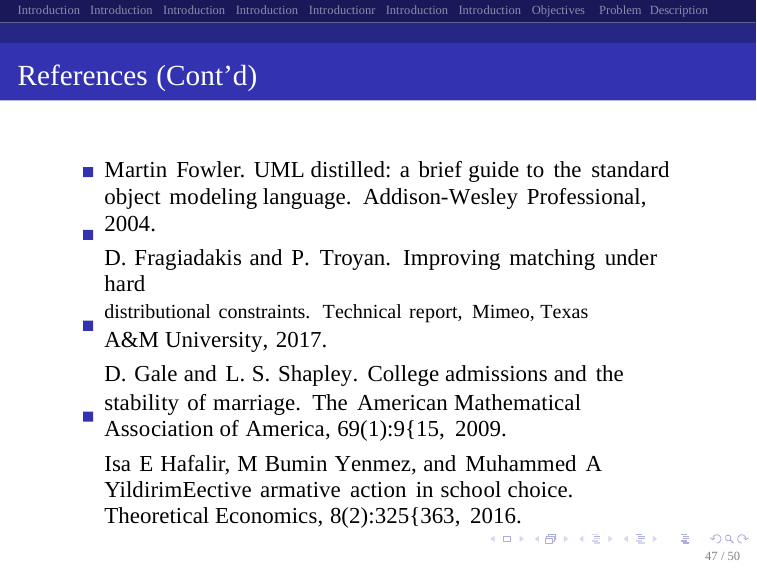

Introduction   Introduction   Introduction   Introduction   Introductionr   Introduction   Introduction   Objectives    Problem  Description

References (Cont’d)
Martin Fowler. UML distilled: a brief guide to the standard
object modeling language. Addison-Wesley Professional, 2004.
D. Fragiadakis and P. Troyan.  Improving matching under hard
distributional constraints.  Technical report, Mimeo, Texas
A&M University, 2017.
D. Gale and L. S. Shapley. College admissions and the
stability of marriage. The American Mathematical Association of America, 69(1):9{15, 2009.
Isa E Hafalir, M Bumin Yenmez, and Muhammed A YildirimEective armative action in school choice. Theoretical Economics, 8(2):325{363, 2016.

47 / 50